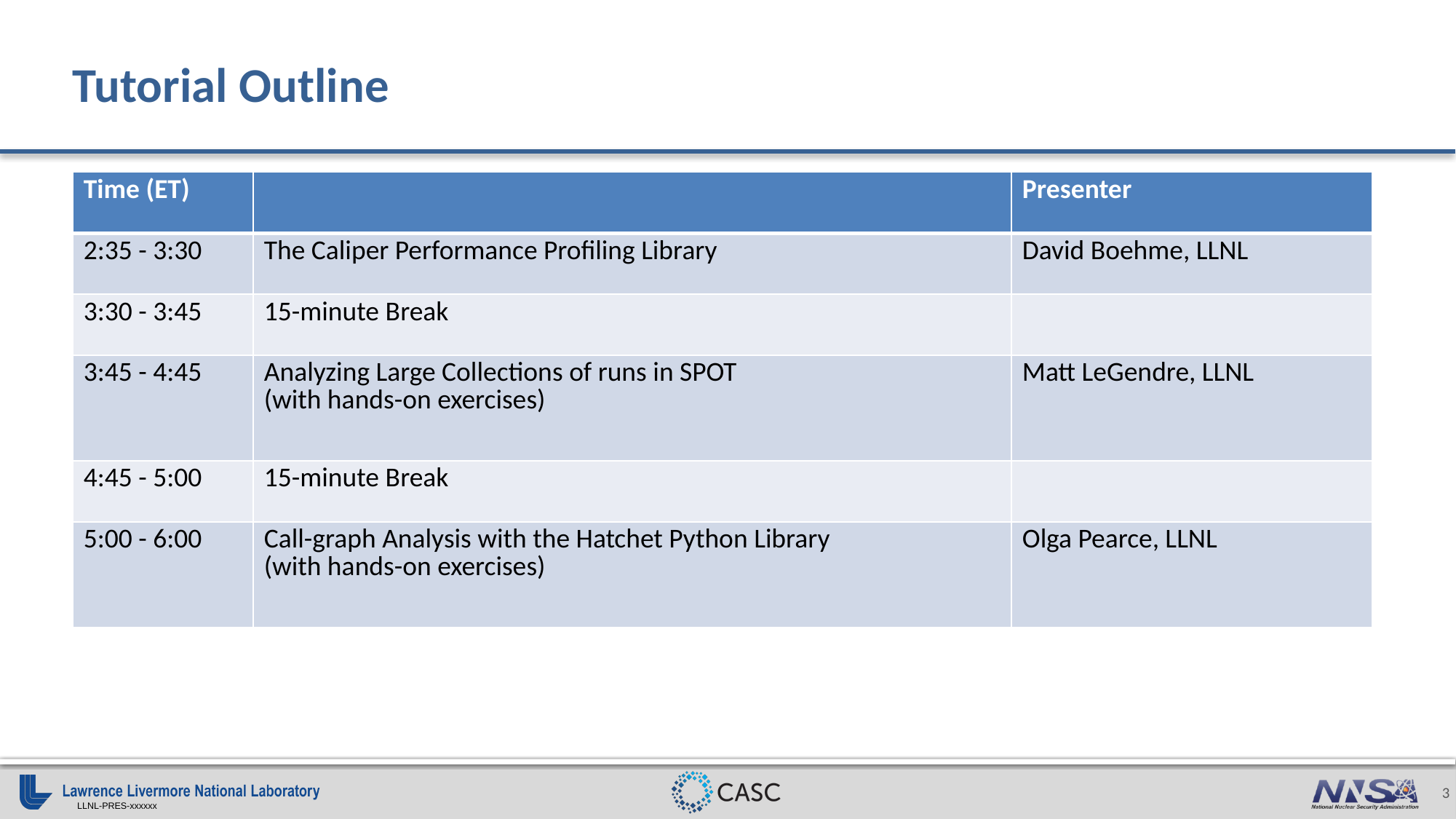

# Tutorial Outline
| Time (ET) |  | Presenter |
| --- | --- | --- |
| 2:35 - 3:30 | The Caliper Performance Profiling Library | David Boehme, LLNL |
| 3:30 - 3:45 | 15-minute Break |  |
| 3:45 - 4:45 | Analyzing Large Collections of runs in SPOT (with hands-on exercises) | Matt LeGendre, LLNL |
| 4:45 - 5:00 | 15-minute Break |  |
| 5:00 - 6:00 | Call-graph Analysis with the Hatchet Python Library (with hands-on exercises) | Olga Pearce, LLNL |